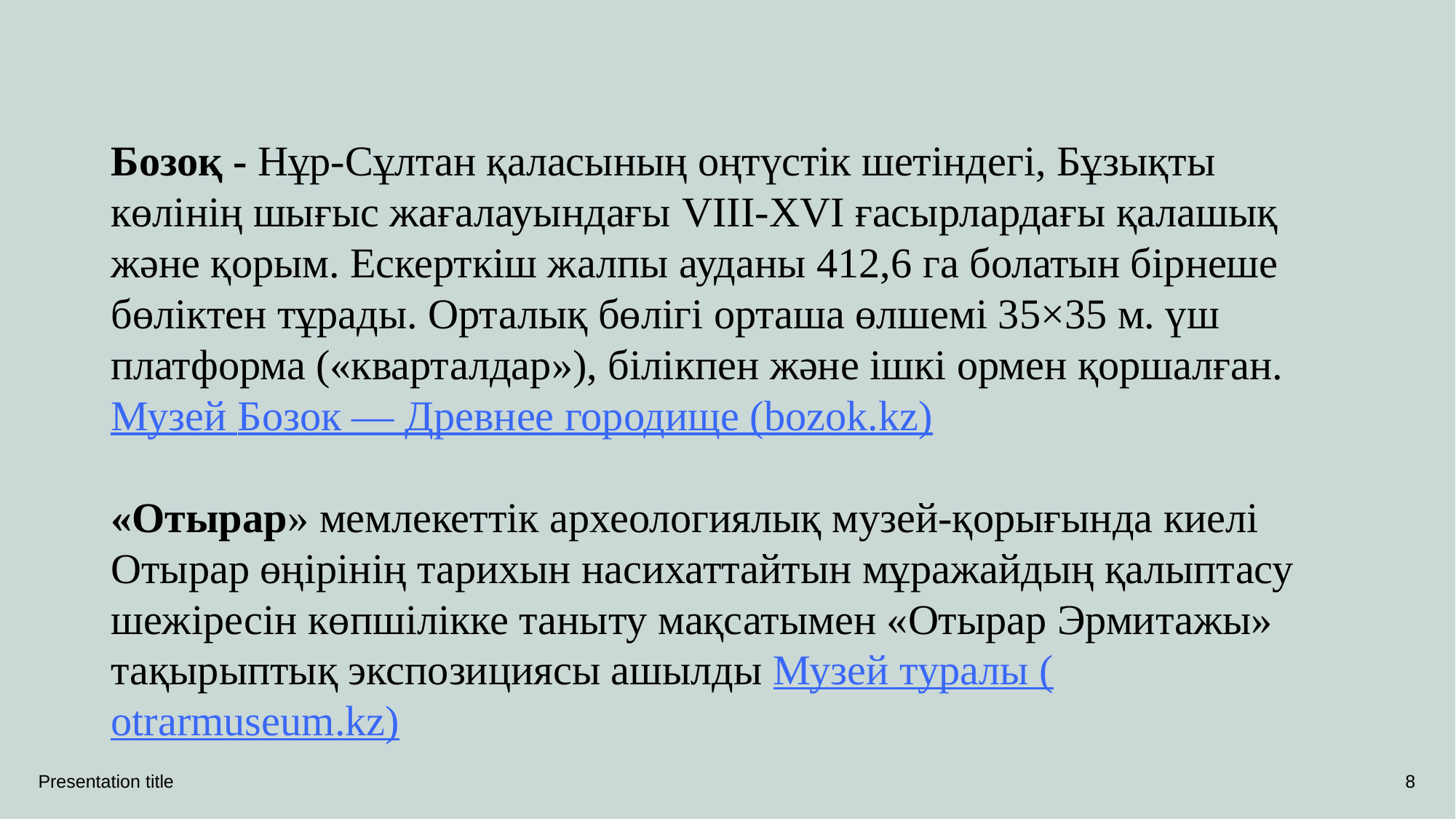

Бозоқ - Нұр-Сұлтан қаласының оңтүстік шетіндегі, Бұзықты көлінің шығыс жағалауындағы VIII-XVI ғасырлардағы қалашық және қорым. Ескерткіш жалпы ауданы 412,6 га болатын бірнеше бөліктен тұрады. Орталық бөлігі орташа өлшемі 35×35 м. үш платформа («кварталдар»), білікпен және ішкі ормен қоршалған.
Музей Бозок — Древнее городище (bozok.kz)

«Отырар» мемлекеттік археологиялық музей-қорығында киелі Отырар өңірінің тарихын насихаттайтын мұражайдың қалыптасу шежіресін көпшілікке таныту мақсатымен «Отырар Эрмитажы» тақырыптық экспозициясы ашылды Музей туралы (otrarmuseum.kz)

Presentation title
8